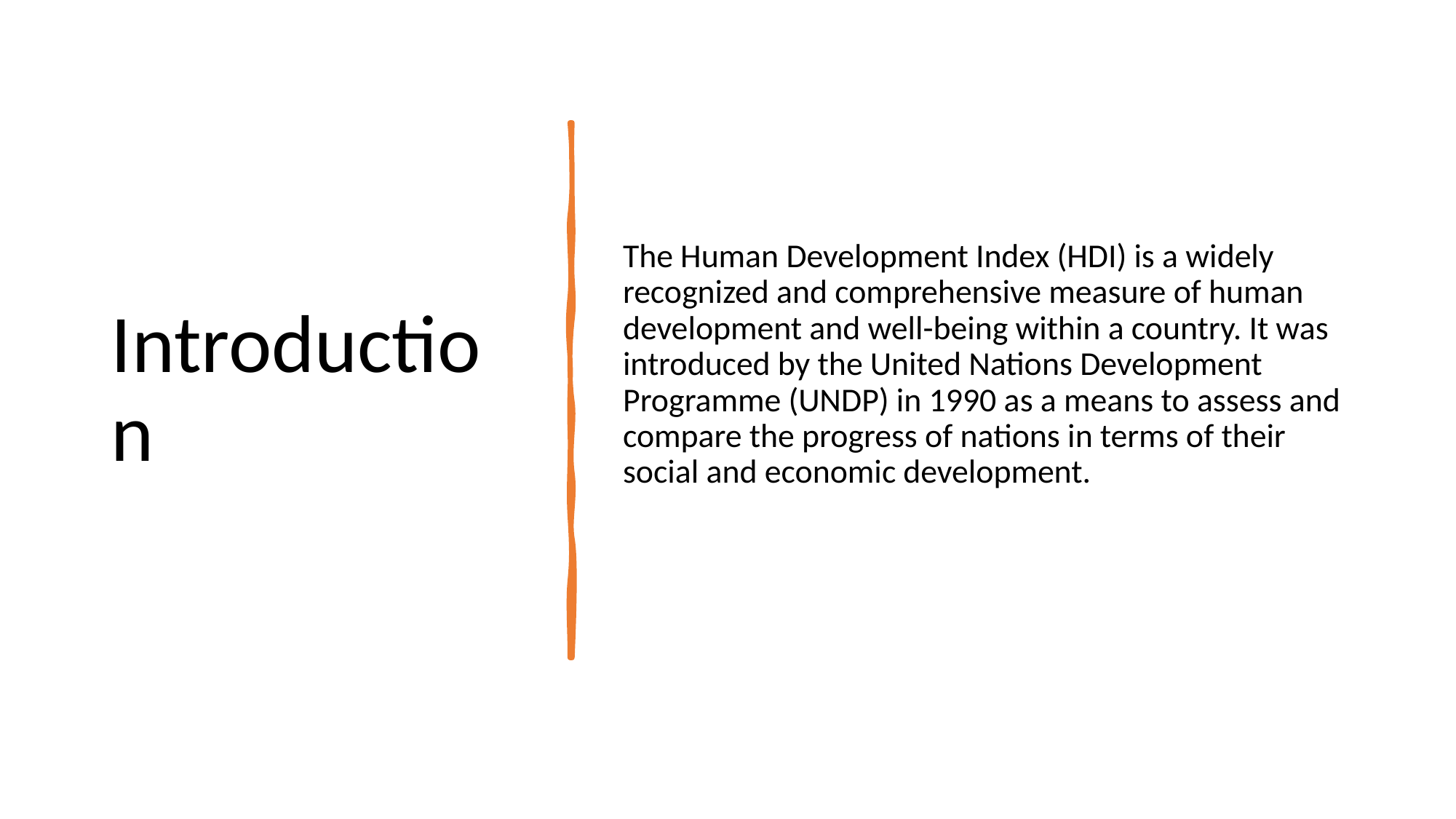

# Introduction
The Human Development Index (HDI) is a widely recognized and comprehensive measure of human development and well-being within a country. It was introduced by the United Nations Development Programme (UNDP) in 1990 as a means to assess and compare the progress of nations in terms of their social and economic development.